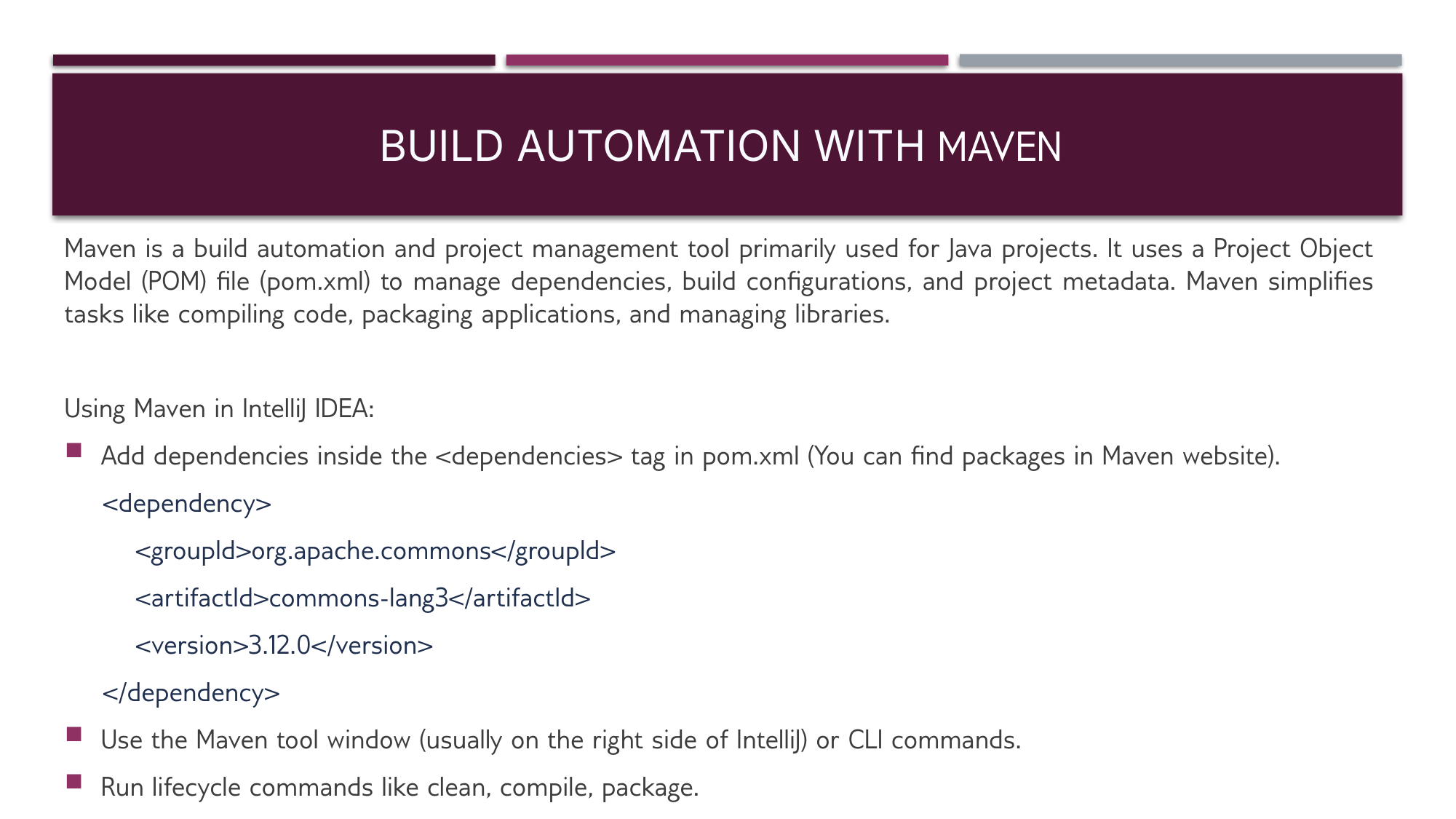

# build automation with Maven
Maven is a build automation and project management tool primarily used for Java projects. It uses a Project Object Model (POM) file (pom.xml) to manage dependencies, build configurations, and project metadata. Maven simplifies tasks like compiling code, packaging applications, and managing libraries.

Using Maven in IntelliJ IDEA:
Add dependencies inside the <dependencies> tag in pom.xml (You can find packages in Maven website).
<dependency>
    <groupId>org.apache.commons</groupId>
    <artifactId>commons-lang3</artifactId>
    <version>3.12.0</version>
</dependency>
Use the Maven tool window (usually on the right side of IntelliJ) or CLI commands.
Run lifecycle commands like clean, compile, package.